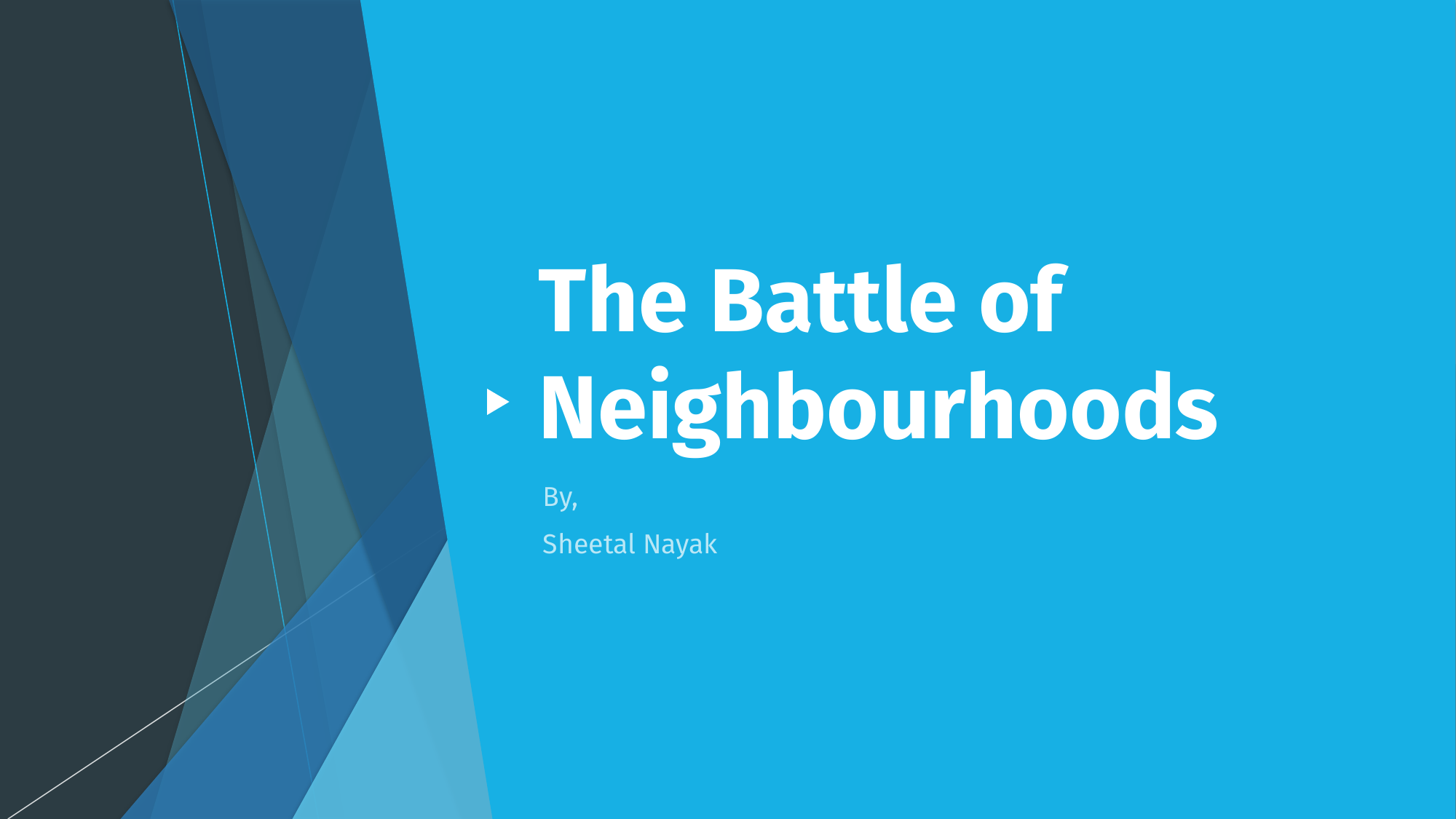

# The Battle of Neighbourhoods

By,
Sheetal Nayak